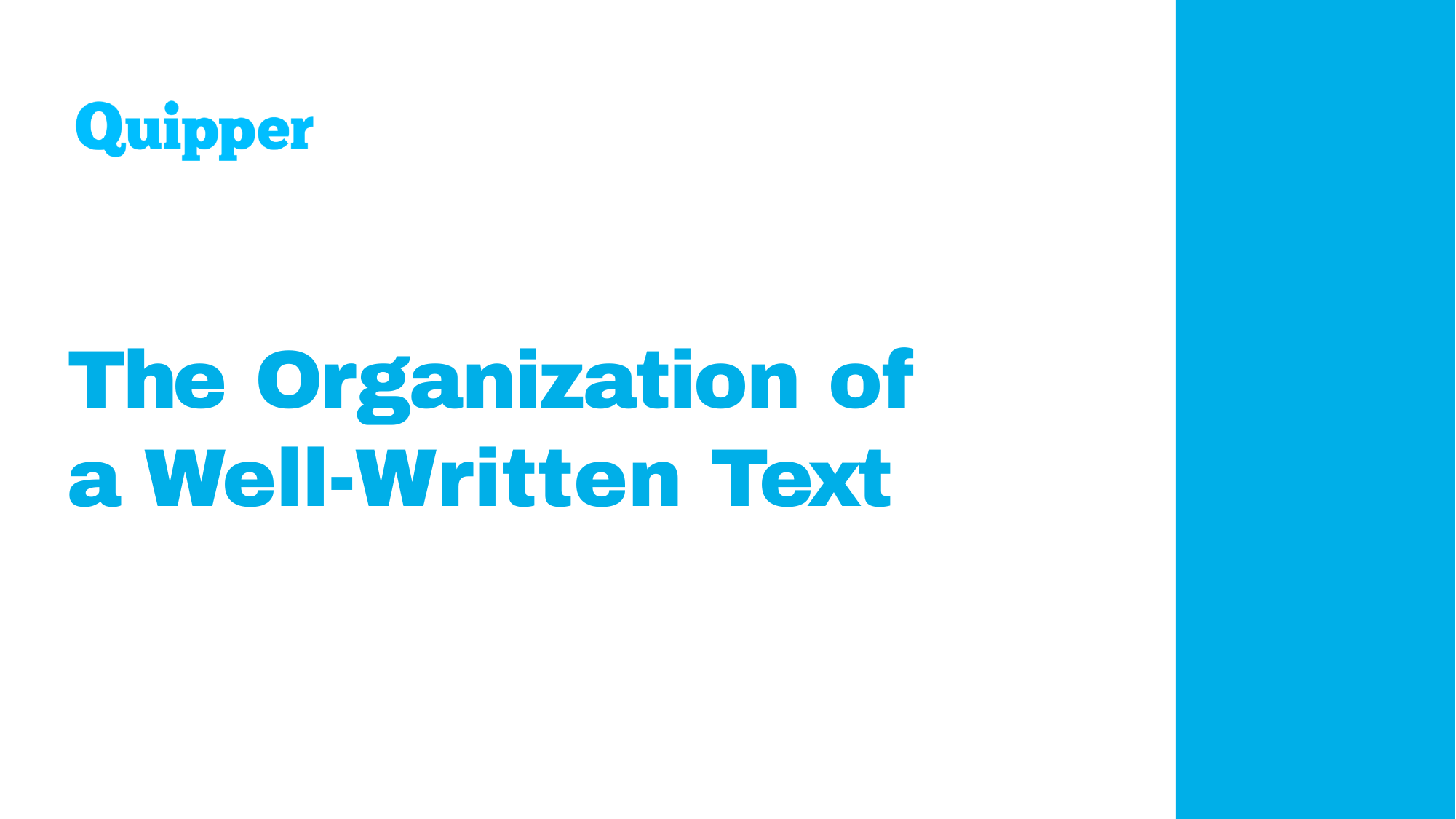

# The Organization of a Well-Written Text